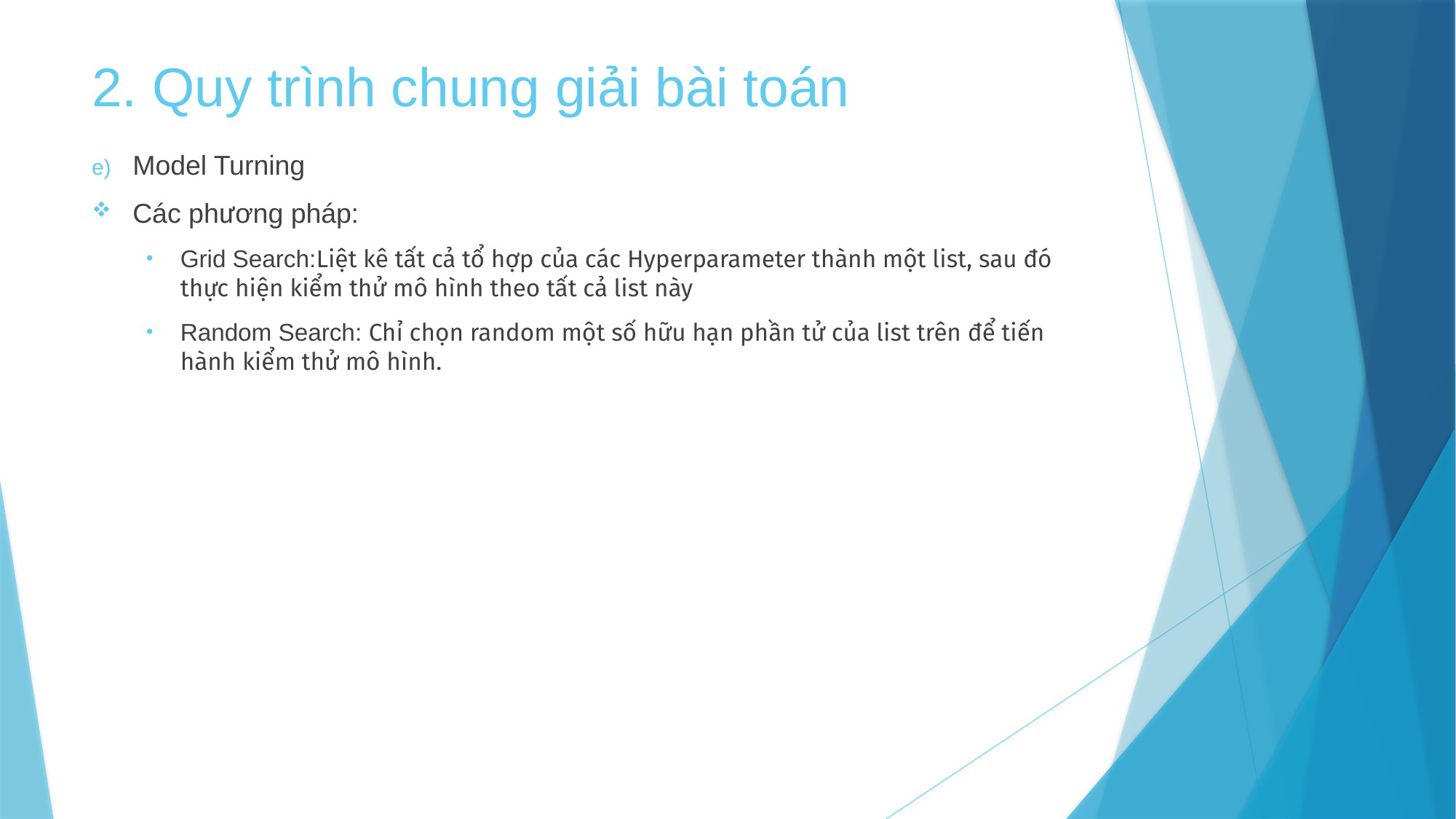

# 2. Quy trình chung giải bài toán
Model Turning
Các phương pháp:
Grid Search:Liệt kê tất cả tổ hợp của các Hyperparameter thành một list, sau đó thực hiện kiểm thử mô hình theo tất cả list này
Random Search: Chỉ chọn random một số hữu hạn phần tử của list trên để tiến hành kiểm thử mô hình.